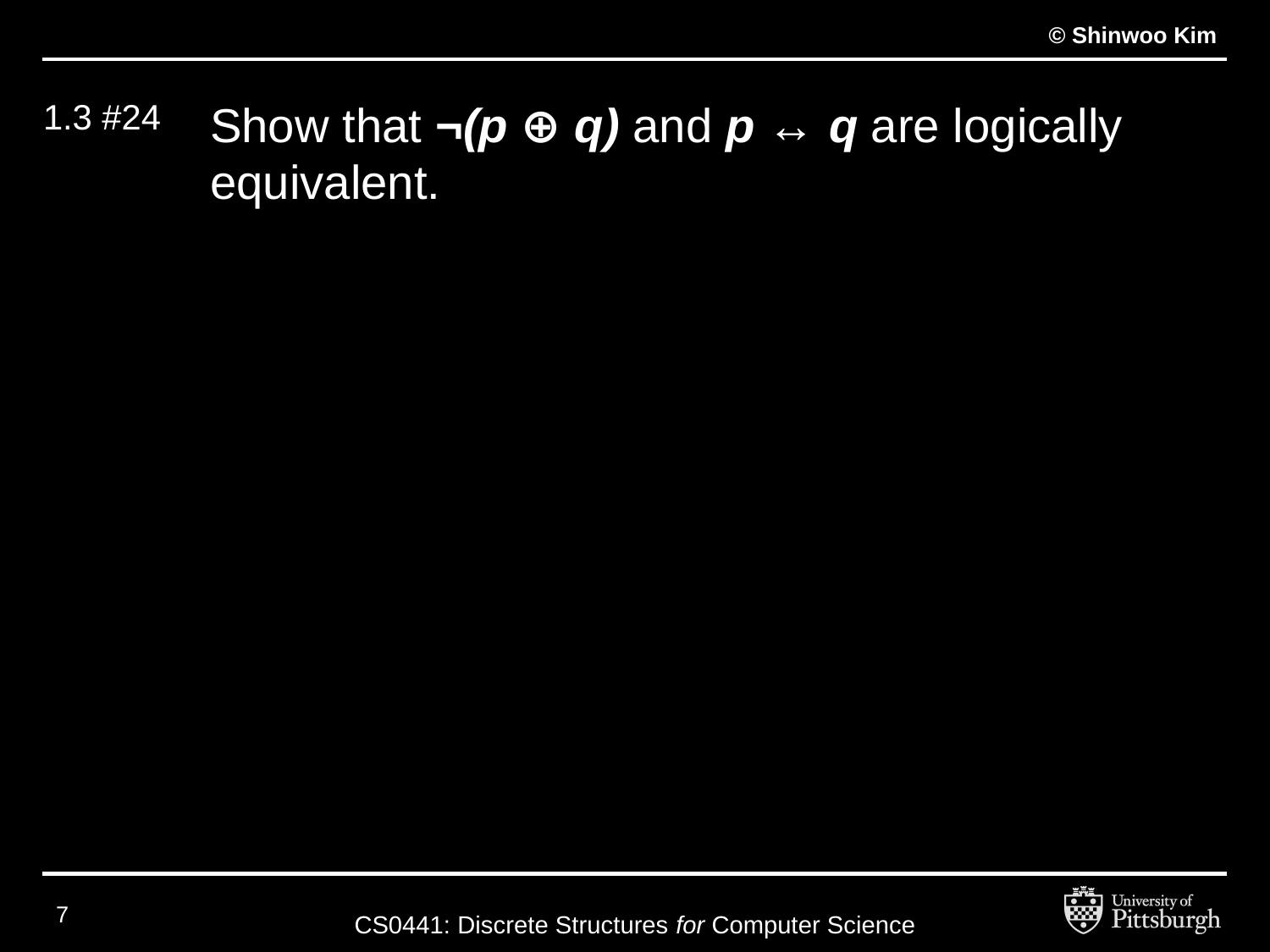

# 1.3 #24
Show that ¬(p ⊕ q) and p ↔ q are logically equivalent.
7